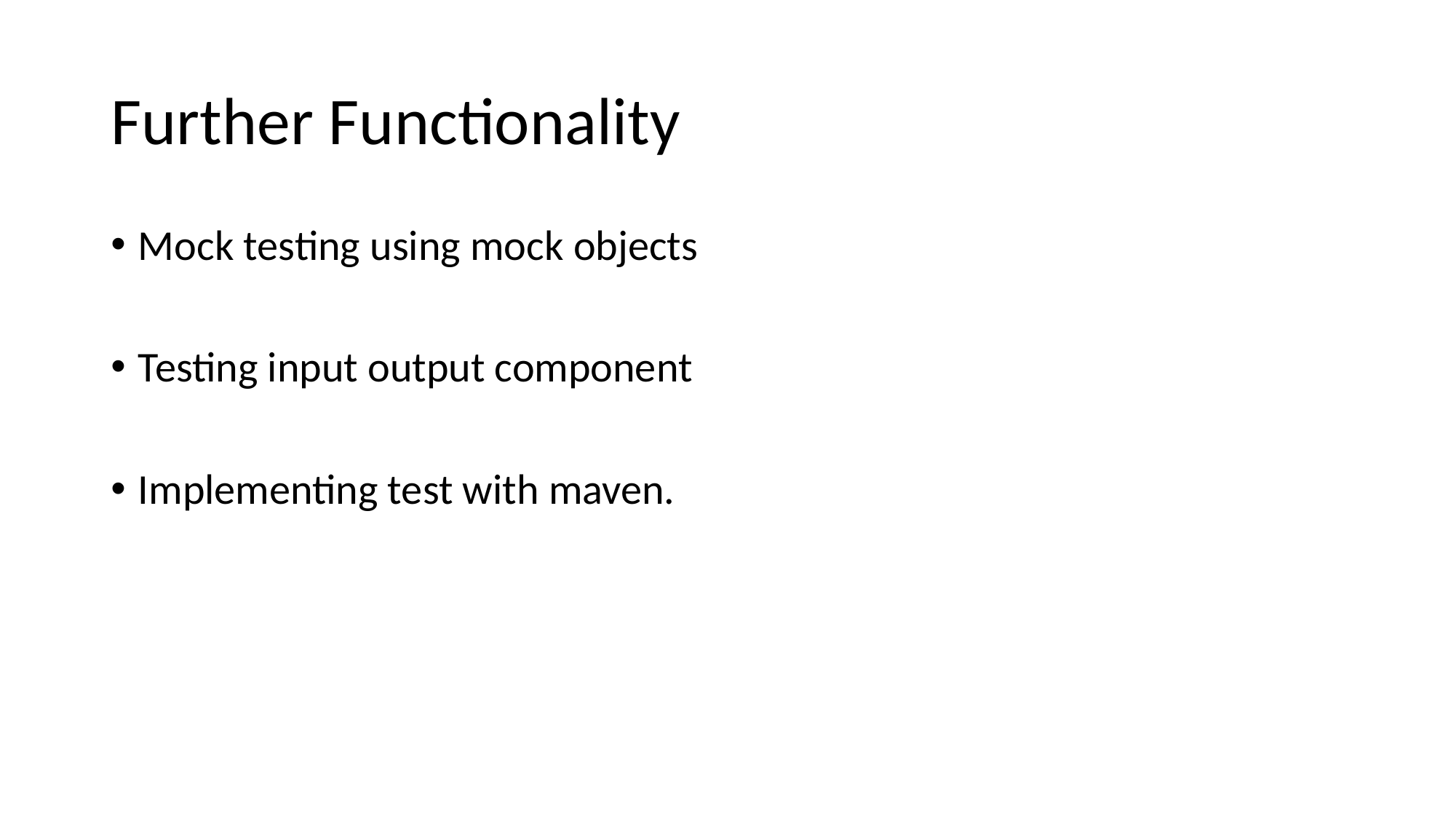

# Further Functionality
Mock testing using mock objects

Testing input output component

Implementing test with maven.